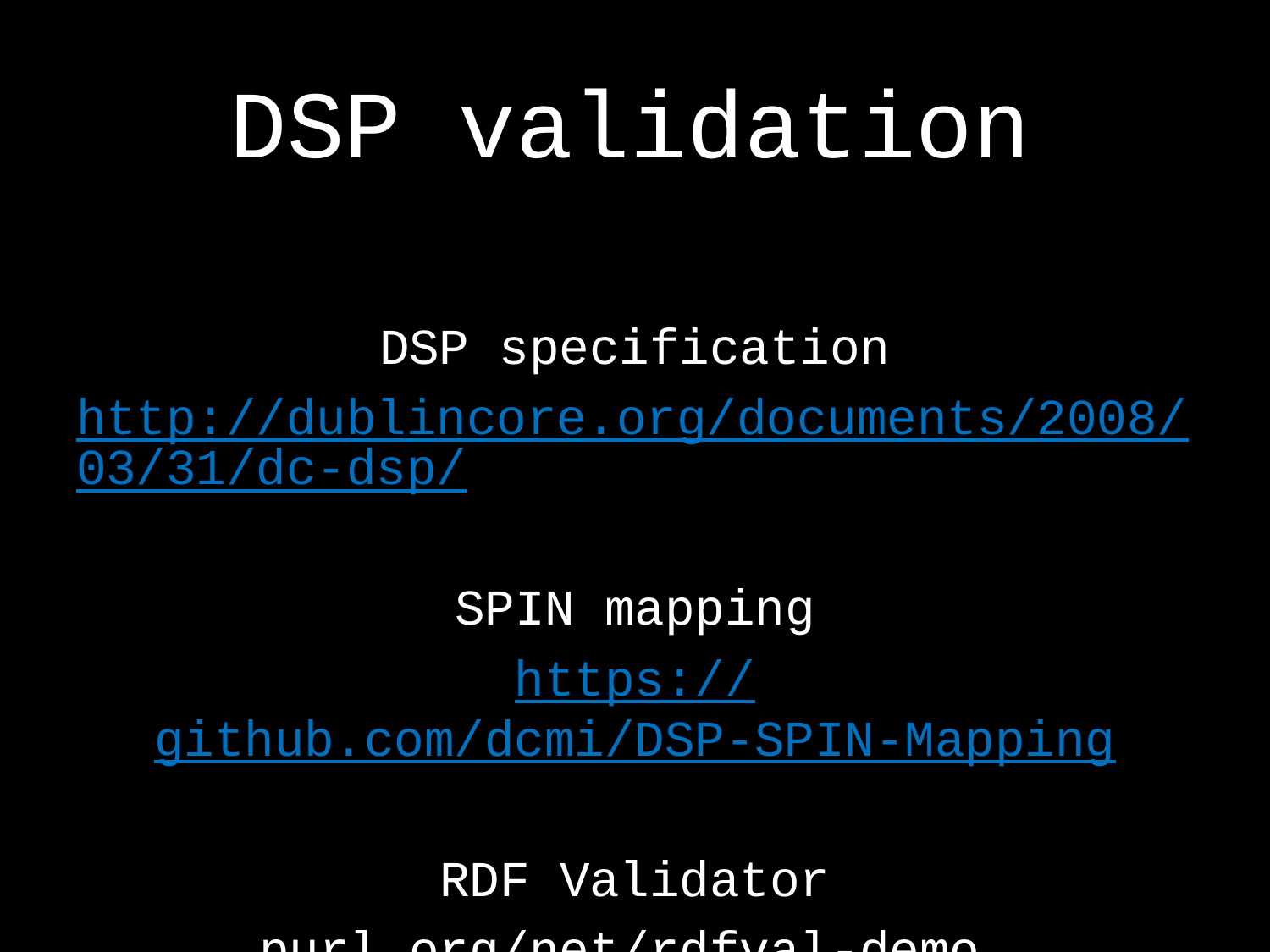

#
DSP validation
DSP specification
http://dublincore.org/documents/2008/03/31/dc-dsp/

SPIN mapping
https://github.com/dcmi/DSP-SPIN-Mapping

RDF Validator
purl.org/net/rdfval-demo